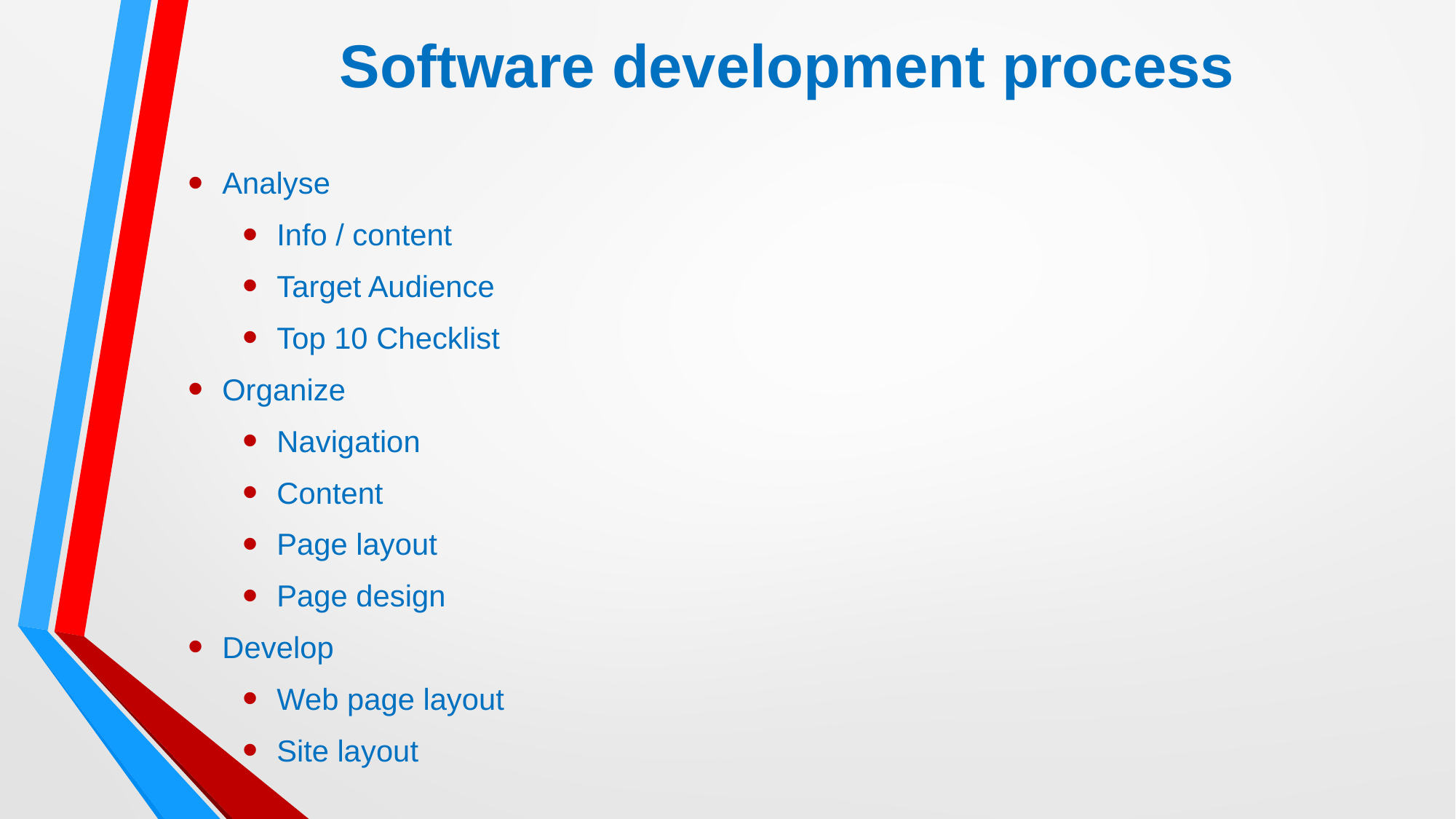

# Software development process
Analyse
Info / content
Target Audience
Top 10 Checklist
Organize
Navigation
Content
Page layout
Page design
Develop
Web page layout
Site layout